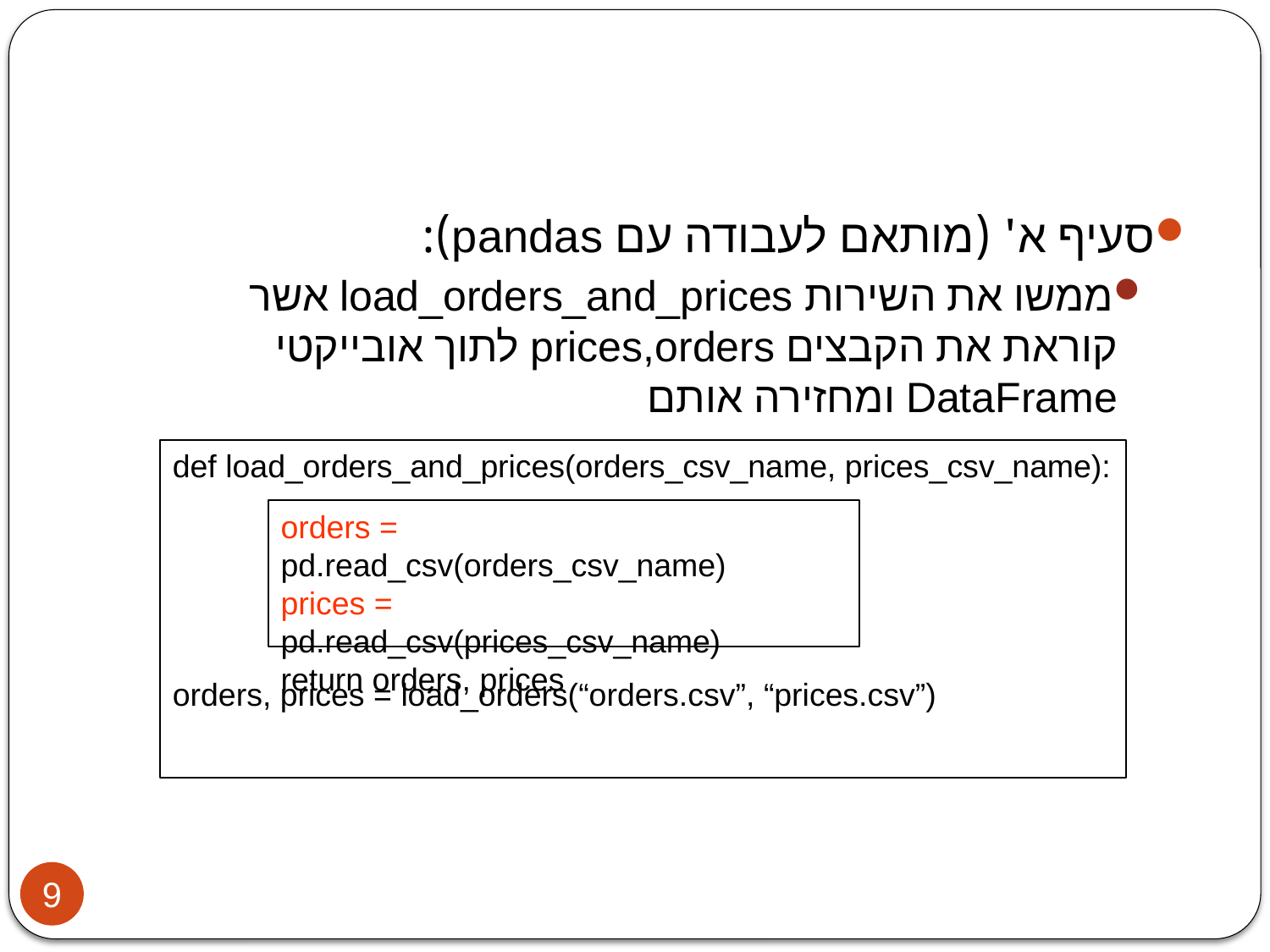

#
סעיף א' (מותאם לעבודה עם pandas):
ממשו את השירות load_orders_and_prices אשר קוראת את הקבצים prices,orders לתוך אובייקטי DataFrame ומחזירה אותם
def load_orders_and_prices(orders_csv_name, prices_csv_name):

orders, prices = load_orders(“orders.csv”, “prices.csv”)
orders =  pd.read_csv(orders_csv_name)
prices =  pd.read_csv(prices_csv_name)
return orders, prices
9